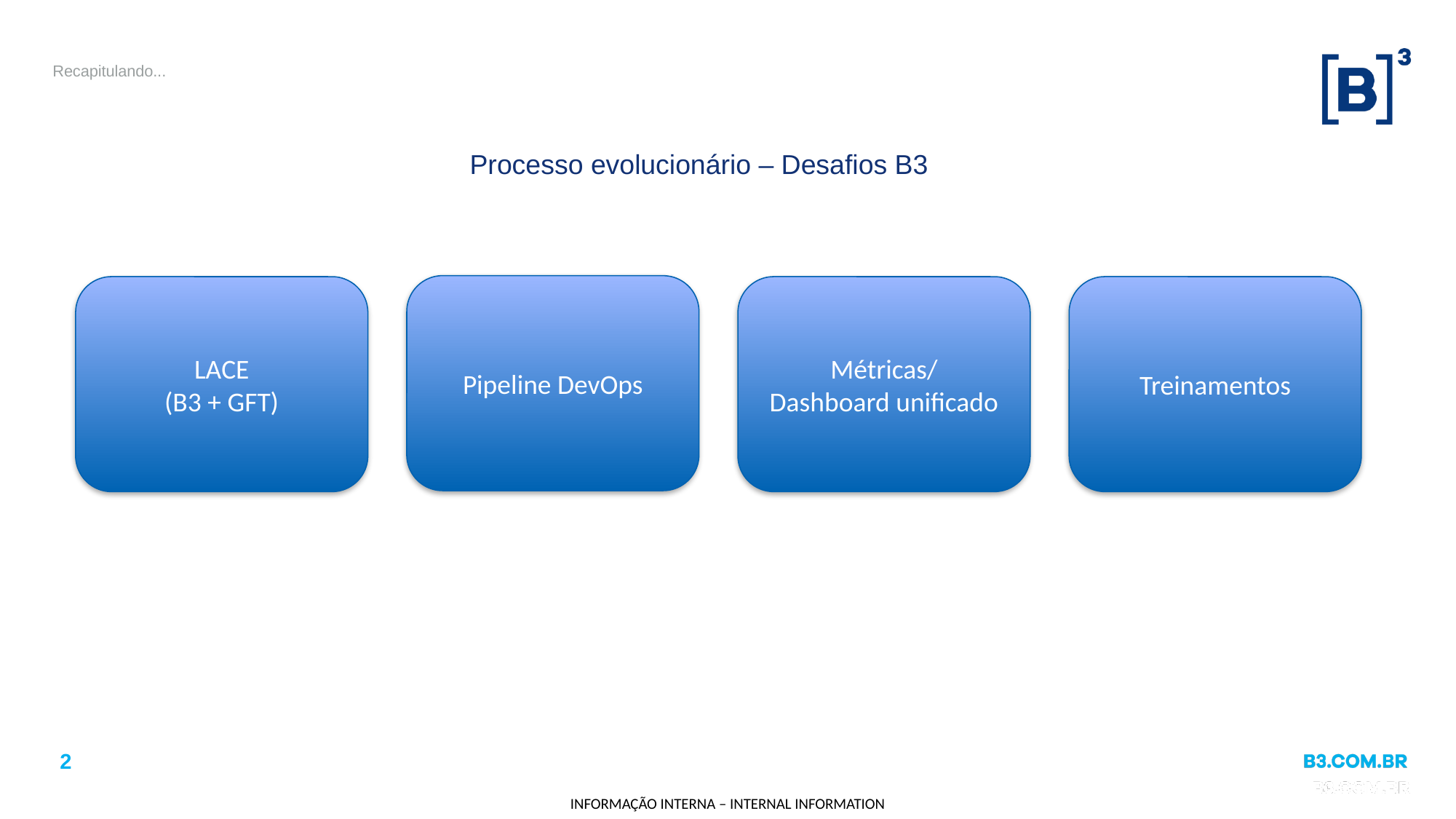

# Recapitulando...
Processo evolucionário – Desafios B3
Pipeline DevOps
LACE
(B3 + GFT)
Métricas/
Dashboard unificado
Treinamentos